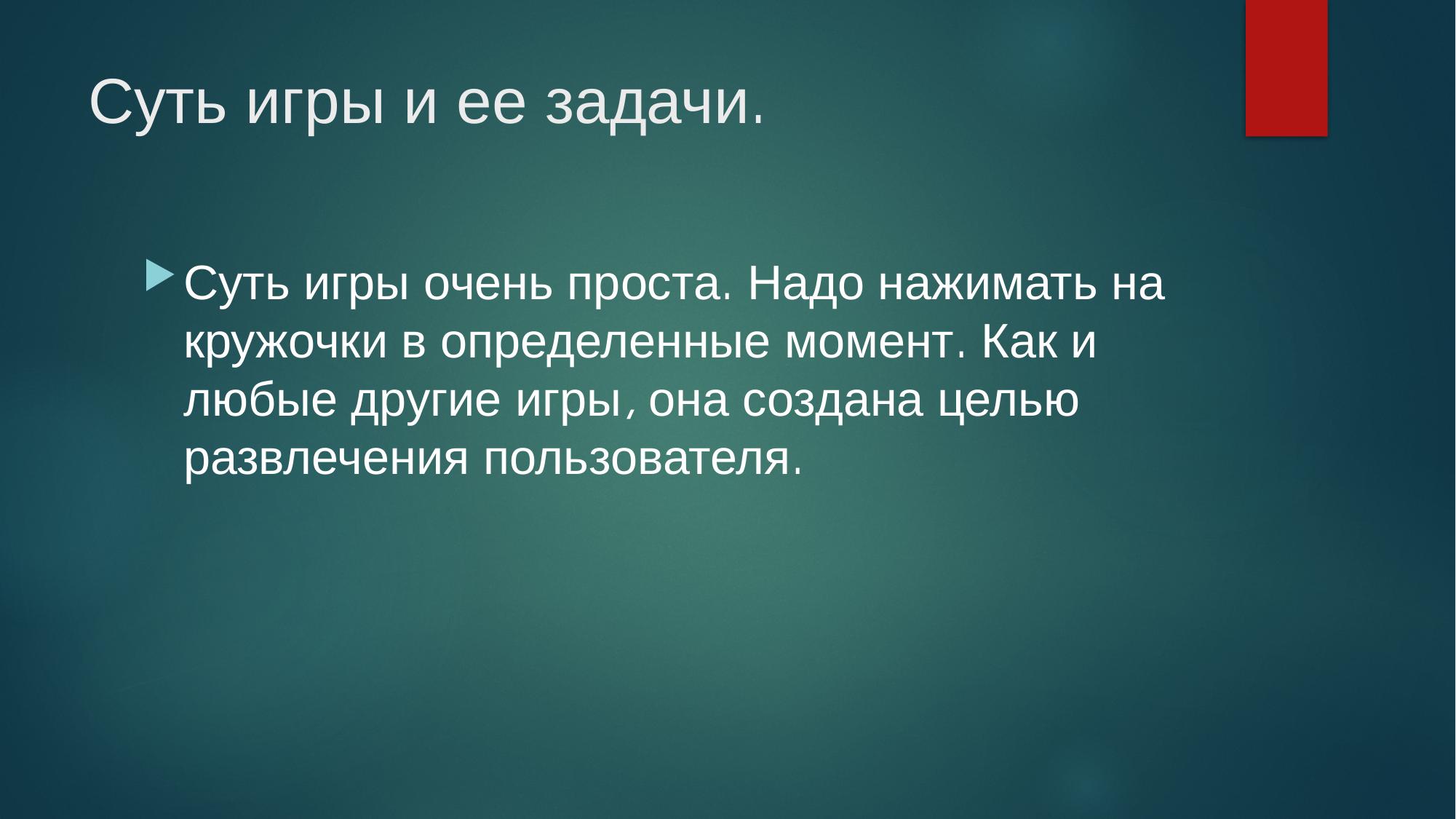

# Суть игры и ее задачи.
Суть игры очень проста. Надо нажимать на кружочки в определенные момент. Как и любые другие игры, она создана целью развлечения пользователя.